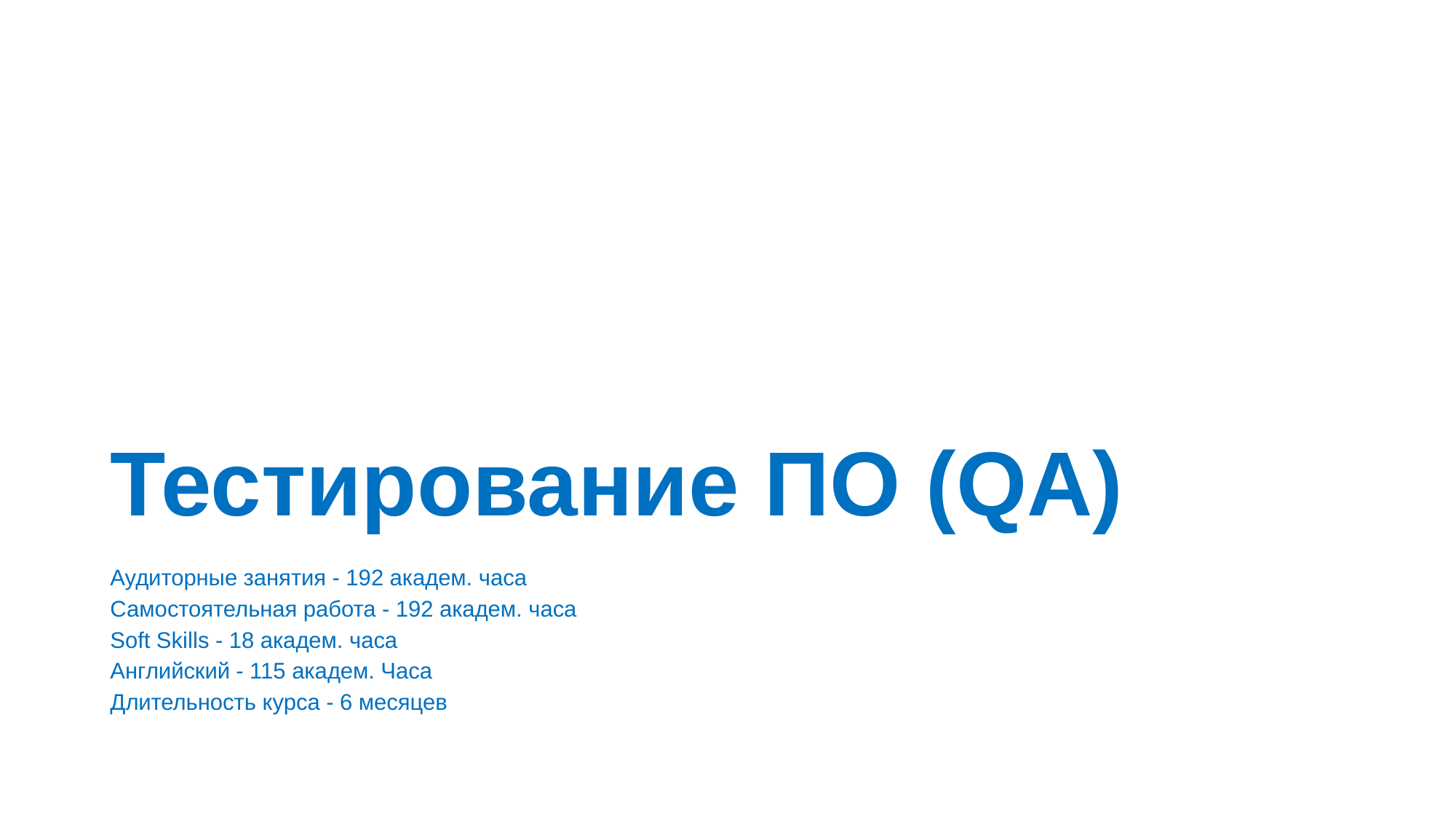

# Тестирование ПО (QA)
Аудиторные занятия - 192 академ. часа
Самостоятельная работа - 192 академ. часа
Soft Skills - 18 академ. часа
Английский - 115 академ. Часа
Длительность курса - 6 месяцев